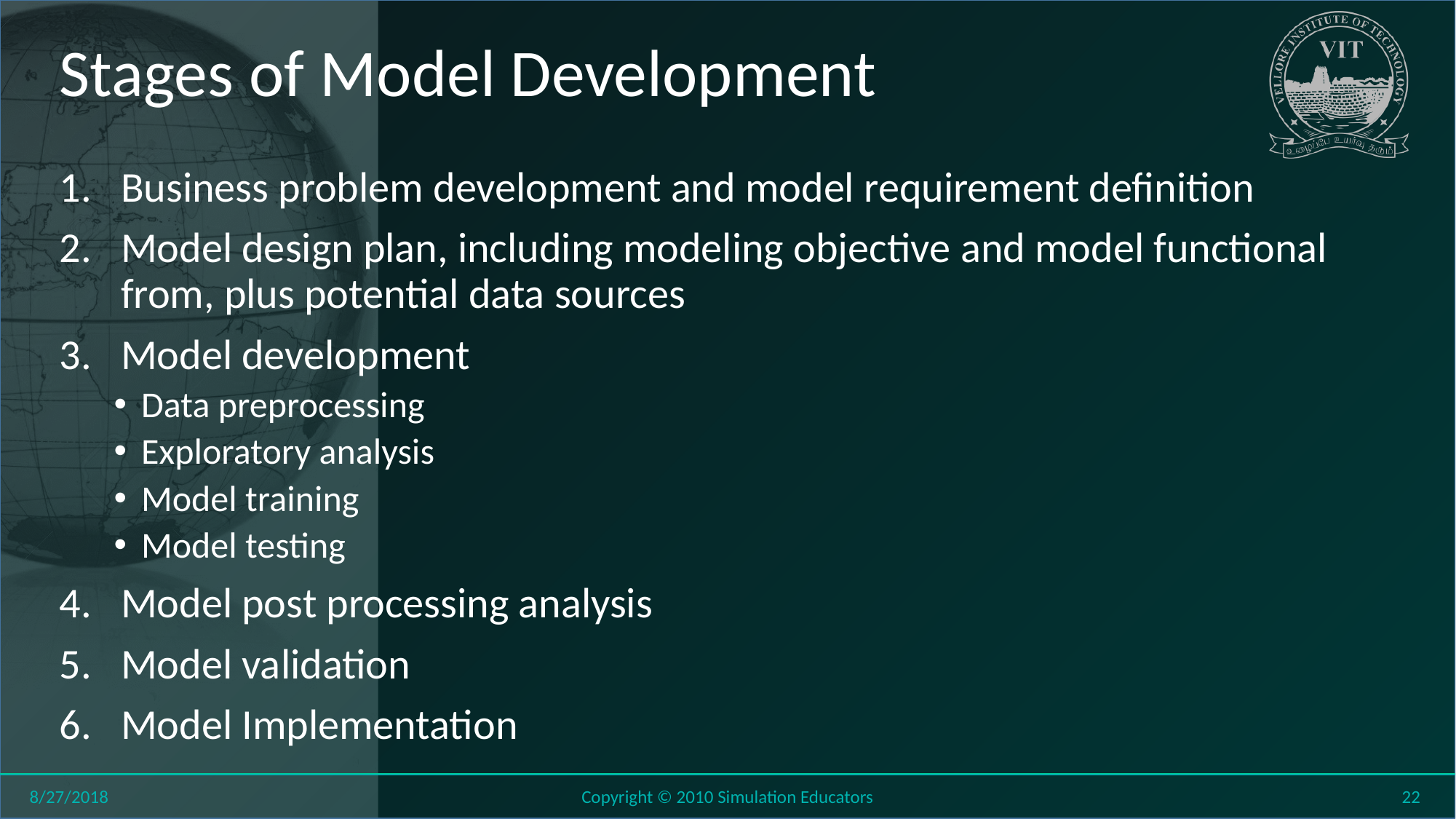

# Stages of Model Development
Business problem development and model requirement definition
Model design plan, including modeling objective and model functional from, plus potential data sources
Model development
Data preprocessing
Exploratory analysis
Model training
Model testing
Model post processing analysis
Model validation
Model Implementation

8/27/2018
Copyright © 2010 Simulation Educators
22